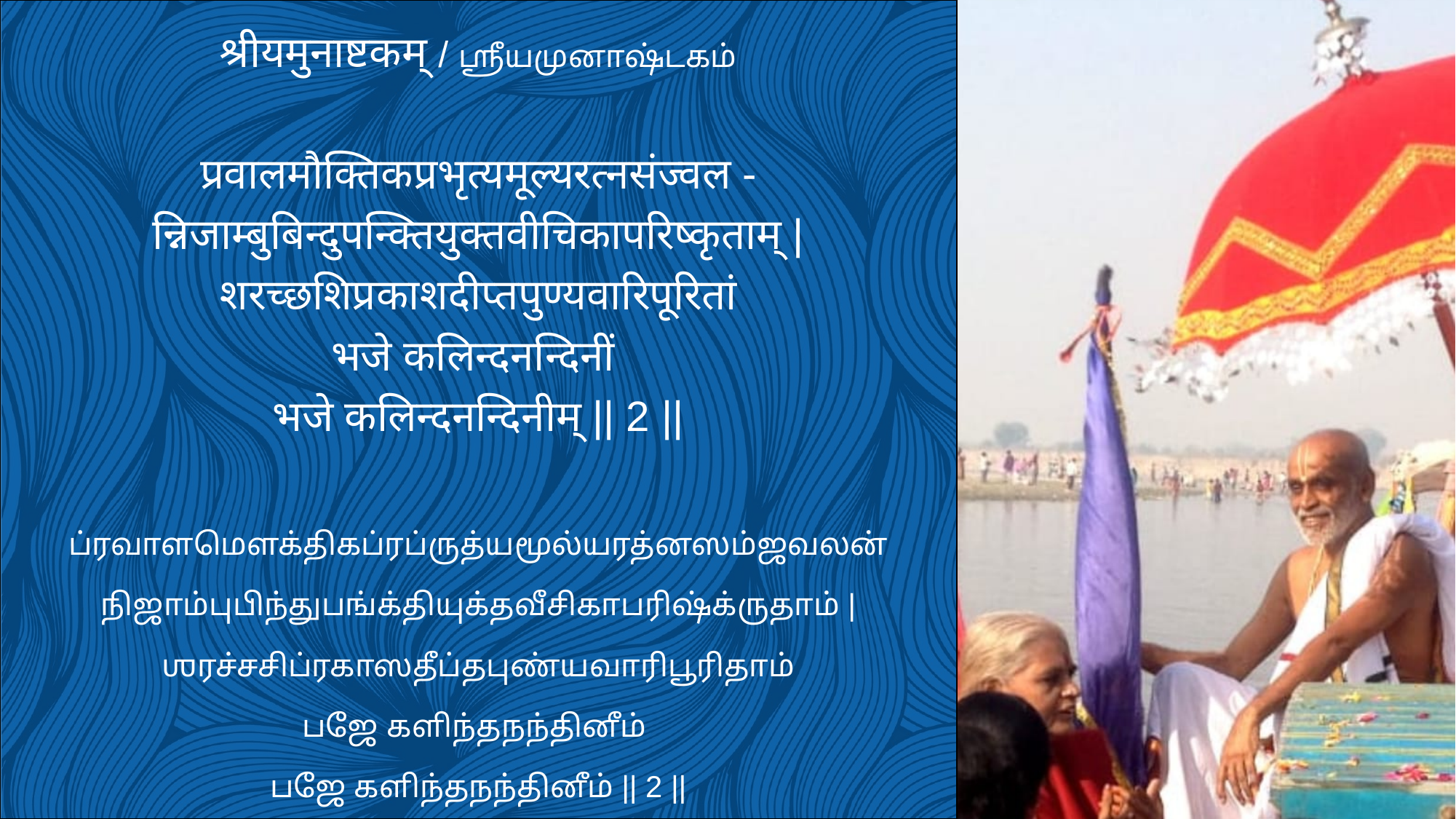

श्रीयमुनाष्टकम् / ஸ்ரீயமுனாஷ்டகம்

प्रवालमौक्तिकप्रभृत्यमूल्यरत्नसंज्वल -
न्निजाम्बुबिन्दुपन्क्तियुक्तवीचिकापरिष्कृताम् |
शरच्छशिप्रकाशदीप्तपुण्यवारिपूरितां
भजे कलिन्दनन्दिनीं
भजे कलिन्दनन्दिनीम् || 2 ||

ப்ரவாளமௌக்திகப்ரப்ருத்யமூல்யரத்னஸம்ஜவலன்
நிஜாம்புபிந்துபங்க்தியுக்தவீசிகாபரிஷ்க்ருதாம் |
ஶரச்சசிப்ரகாஸதீப்தபுண்யவாரிபூரிதாம்
பஜே களிந்தநந்தினீம்
பஜே களிந்தநந்தினீம் || 2 ||